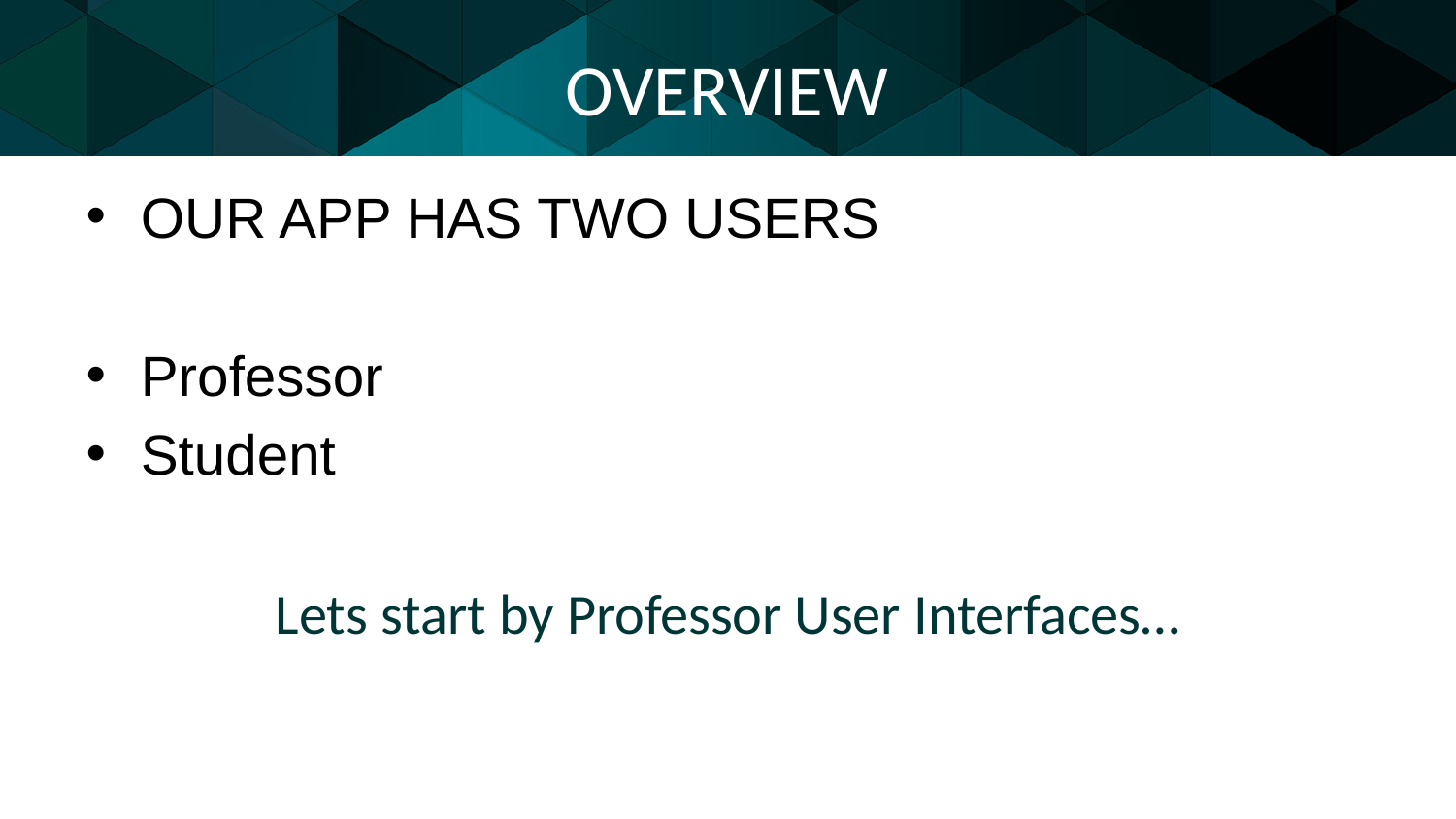

# OVERVIEW
OUR APP HAS TWO USERS

Professor
Student

Lets start by Professor User Interfaces…